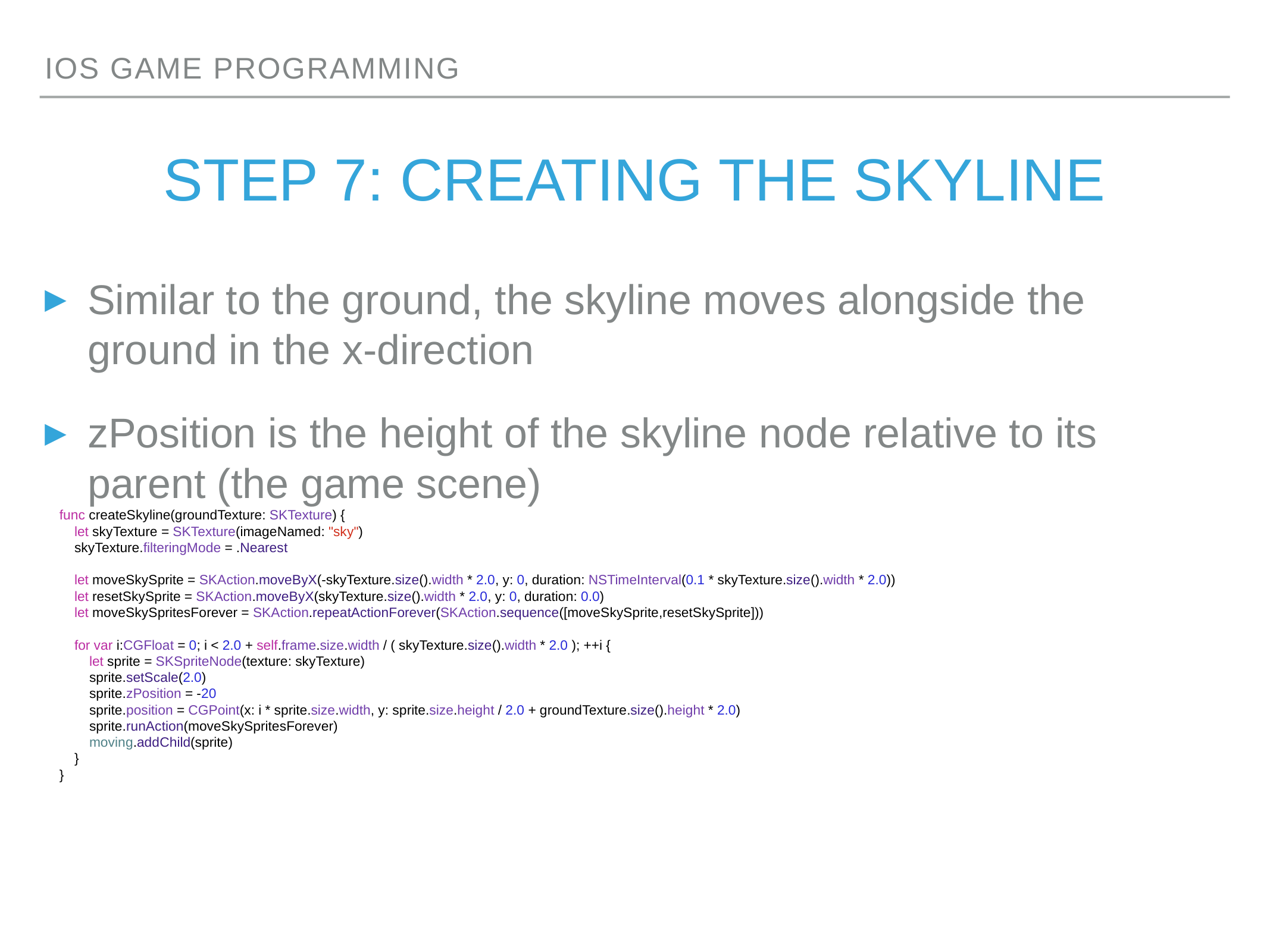

iOS game programming
# step 7: Creating the skyline
Similar to the ground, the skyline moves alongside the ground in the x-direction
zPosition is the height of the skyline node relative to its parent (the game scene)
    func createSkyline(groundTexture: SKTexture) {
        let skyTexture = SKTexture(imageNamed: "sky")
        skyTexture.filteringMode = .Nearest

        let moveSkySprite = SKAction.moveByX(-skyTexture.size().width * 2.0, y: 0, duration: NSTimeInterval(0.1 * skyTexture.size().width * 2.0))
        let resetSkySprite = SKAction.moveByX(skyTexture.size().width * 2.0, y: 0, duration: 0.0)
        let moveSkySpritesForever = SKAction.repeatActionForever(SKAction.sequence([moveSkySprite,resetSkySprite]))

        for var i:CGFloat = 0; i < 2.0 + self.frame.size.width / ( skyTexture.size().width * 2.0 ); ++i {
            let sprite = SKSpriteNode(texture: skyTexture)
            sprite.setScale(2.0)
            sprite.zPosition = -20
            sprite.position = CGPoint(x: i * sprite.size.width, y: sprite.size.height / 2.0 + groundTexture.size().height * 2.0)
            sprite.runAction(moveSkySpritesForever)
            moving.addChild(sprite)
        }
    }